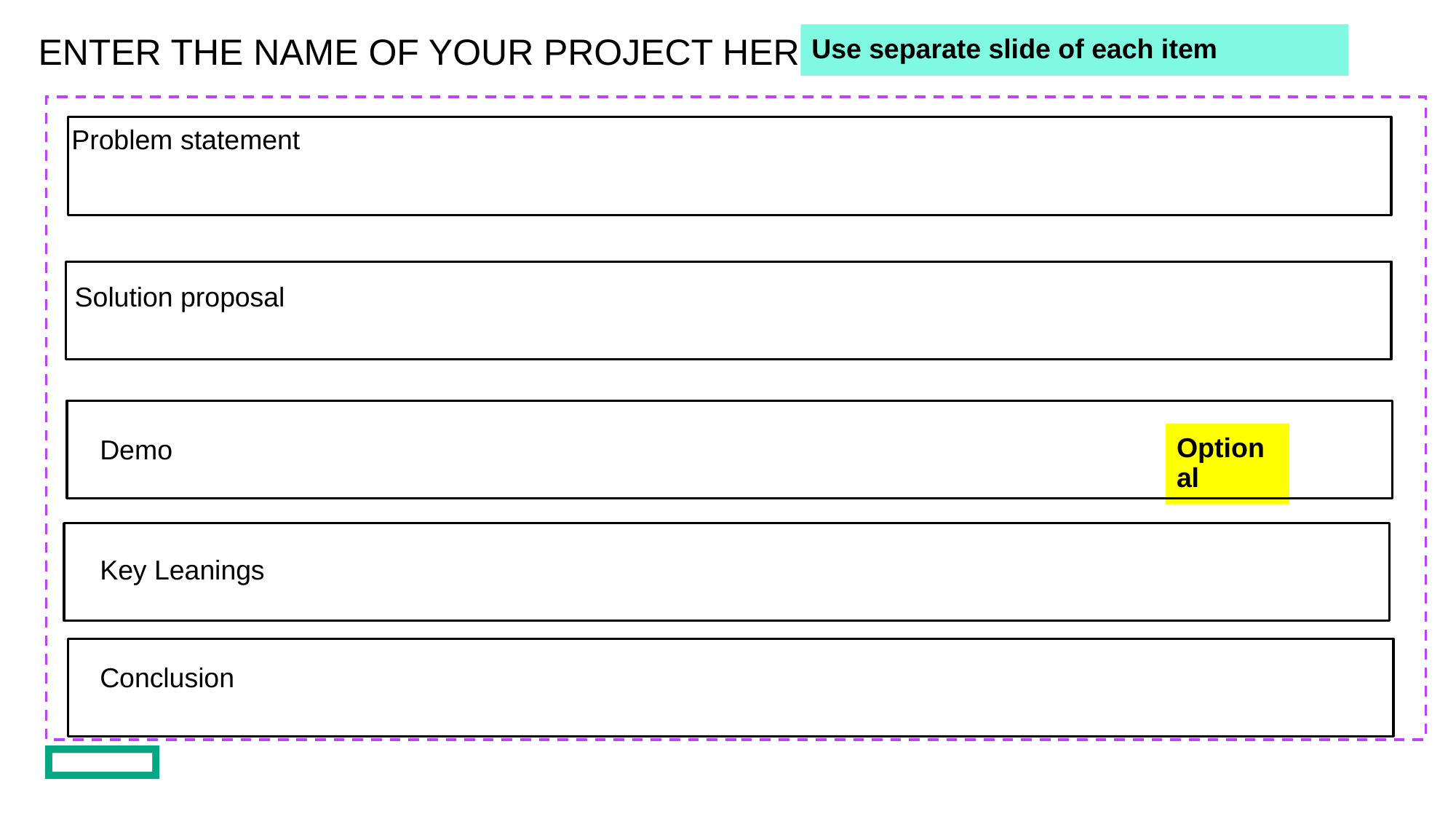

Use separate slide of each item
Enter the name of your project here

Problem statement

Solution proposal

Demo

Optional

Key Leanings

Conclusion